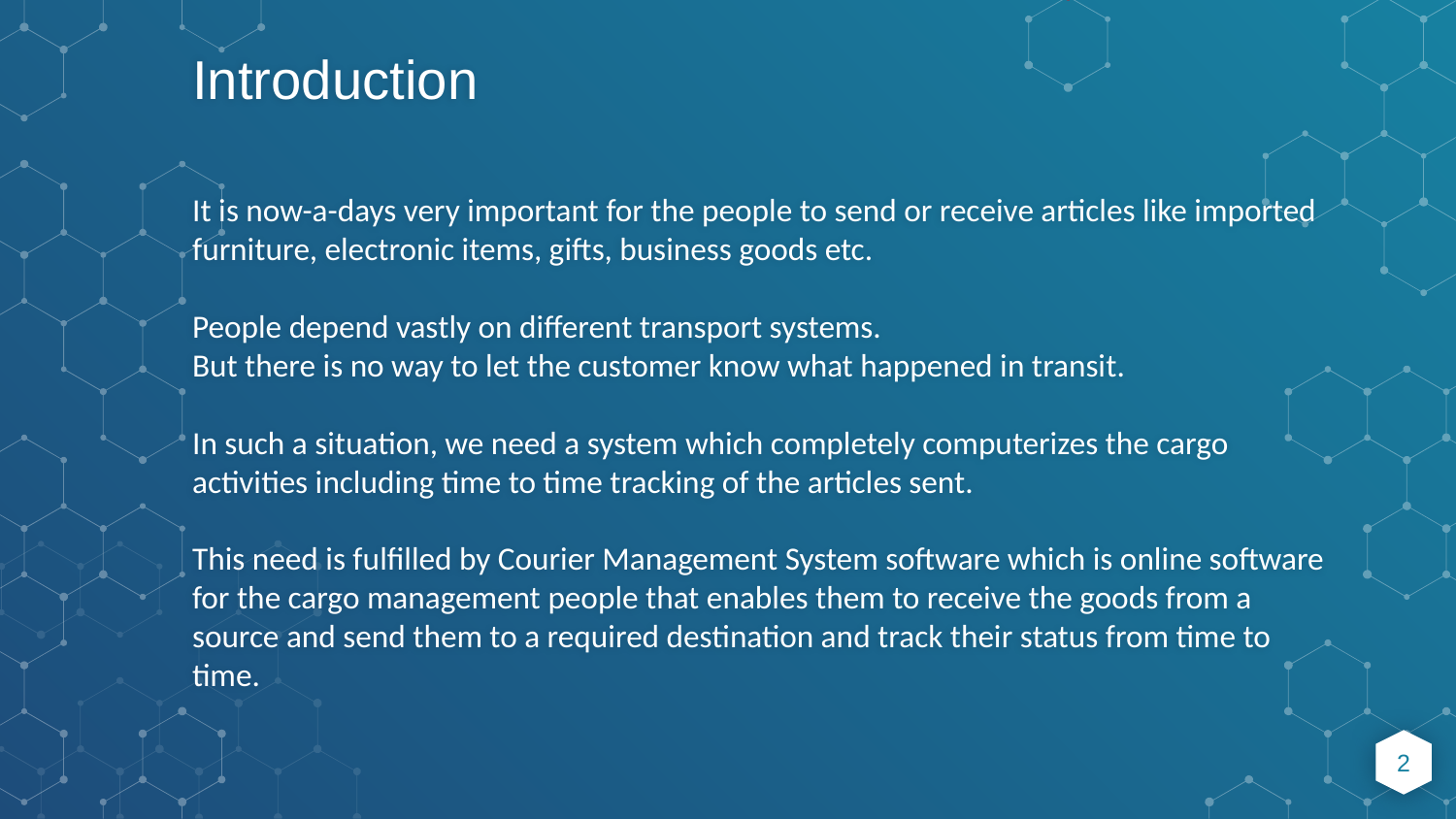

Introduction
It is now-a-days very important for the people to send or receive articles like imported furniture, electronic items, gifts, business goods etc.

People depend vastly on different transport systems.
But there is no way to let the customer know what happened in transit.

In such a situation, we need a system which completely computerizes the cargo activities including time to time tracking of the articles sent.

This need is fulfilled by Courier Management System software which is online software for the cargo management people that enables them to receive the goods from a source and send them to a required destination and track their status from time to time.

2